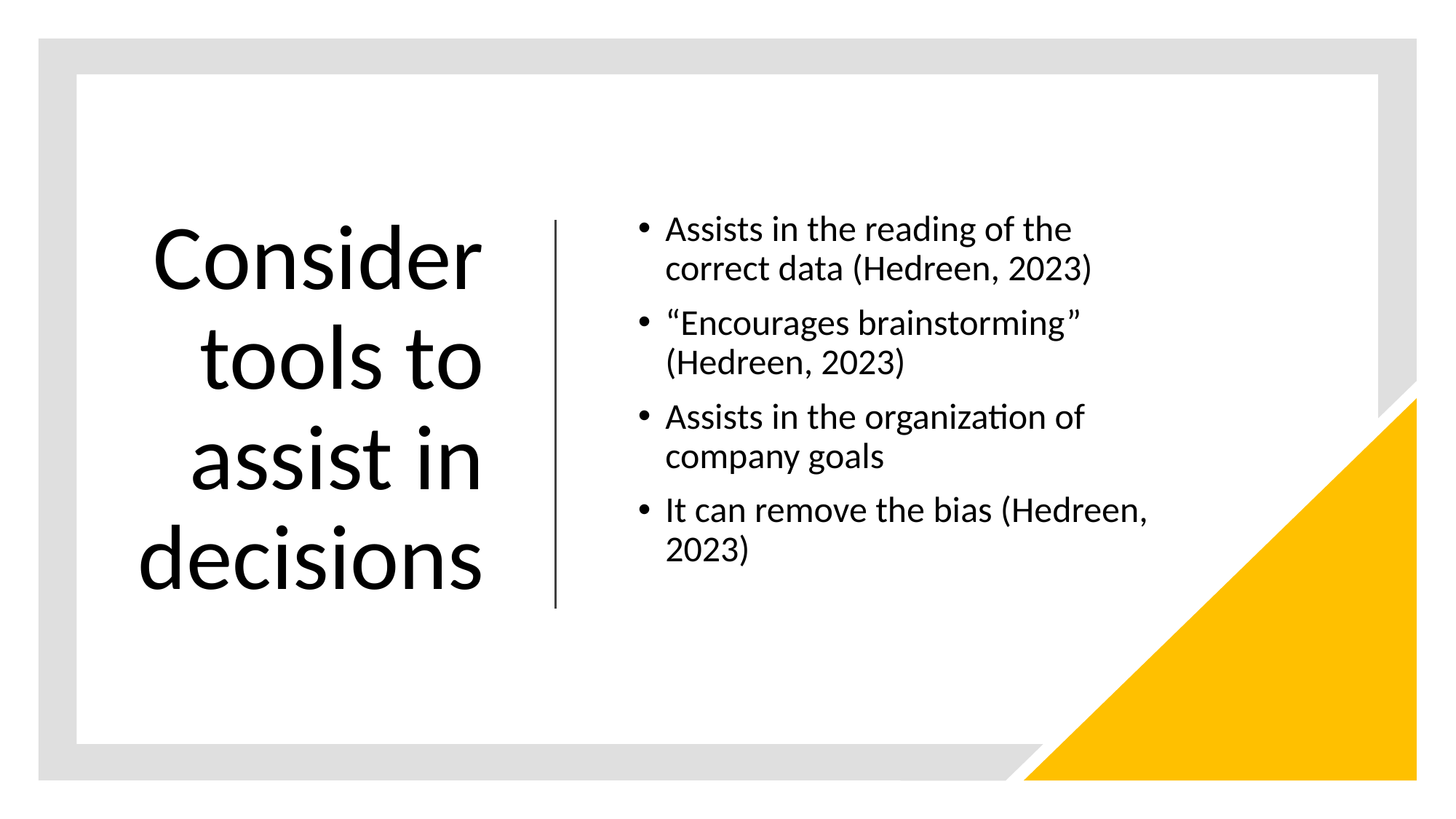

# Consider tools to assist in decisions
Assists in the reading of the correct data (Hedreen, 2023)
“Encourages brainstorming” (Hedreen, 2023)
Assists in the organization of company goals
It can remove the bias (Hedreen, 2023)